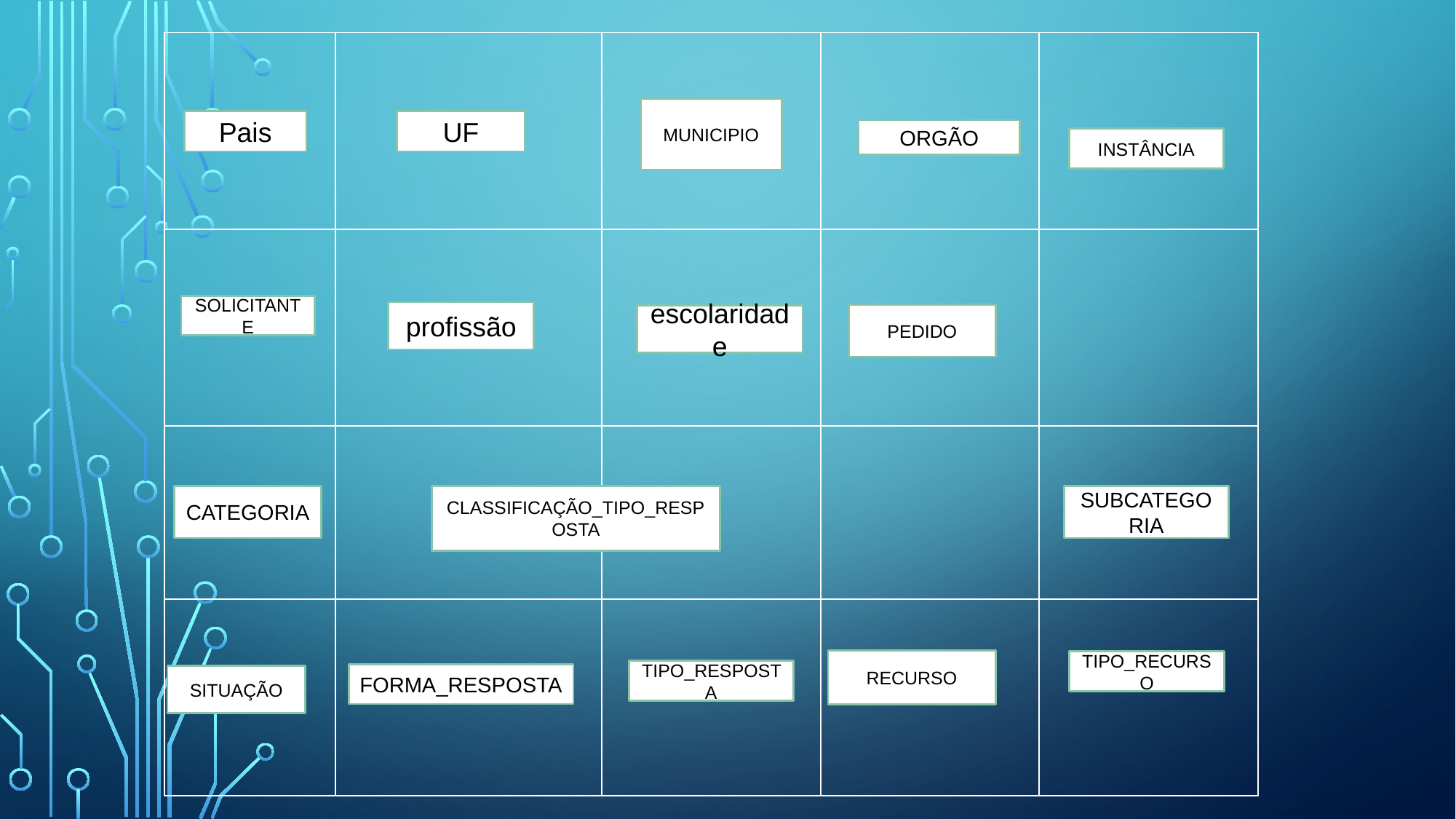

|  |  |  |  |  |
| --- | --- | --- | --- | --- |
|  |  |  |  |  |
|  |  |  |  |  |
|  |  |  |  |  |
MUNICIPIO
UF
Pais
ORGÃO
INSTÂNCIA
SOLICITANTE
profissão
PEDIDO
escolaridade
CATEGORIA
CLASSIFICAÇÃO_TIPO_RESPOSTA
SUBCATEGORIA
RECURSO
TIPO_RECURSO
TIPO_RESPOSTA
FORMA_RESPOSTA
SITUAÇÃO